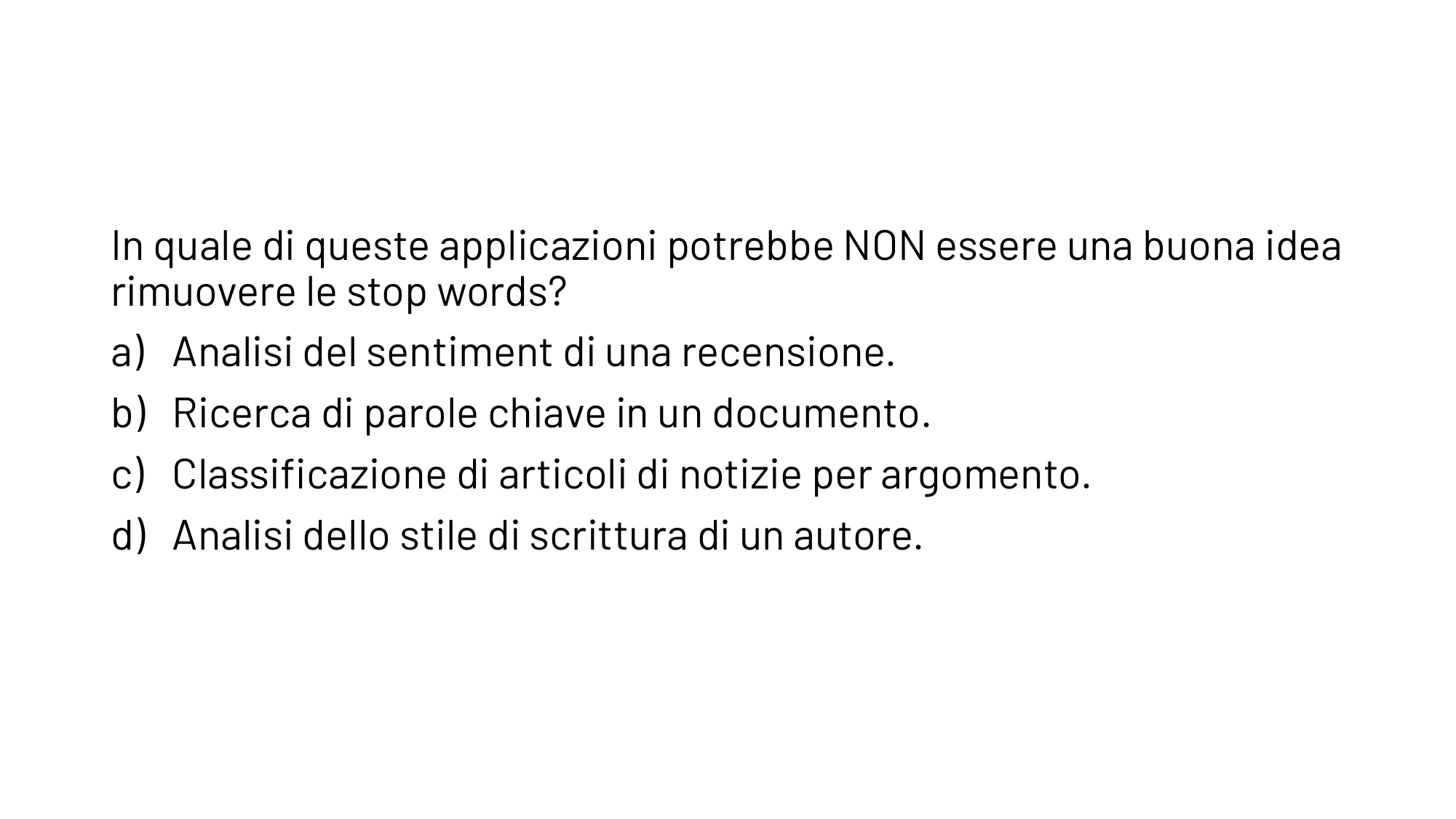

In quale di queste applicazioni potrebbe NON essere una buona idea rimuovere le stop words?
Analisi del sentiment di una recensione.
Ricerca di parole chiave in un documento.
Classificazione di articoli di notizie per argomento.
Analisi dello stile di scrittura di un autore.